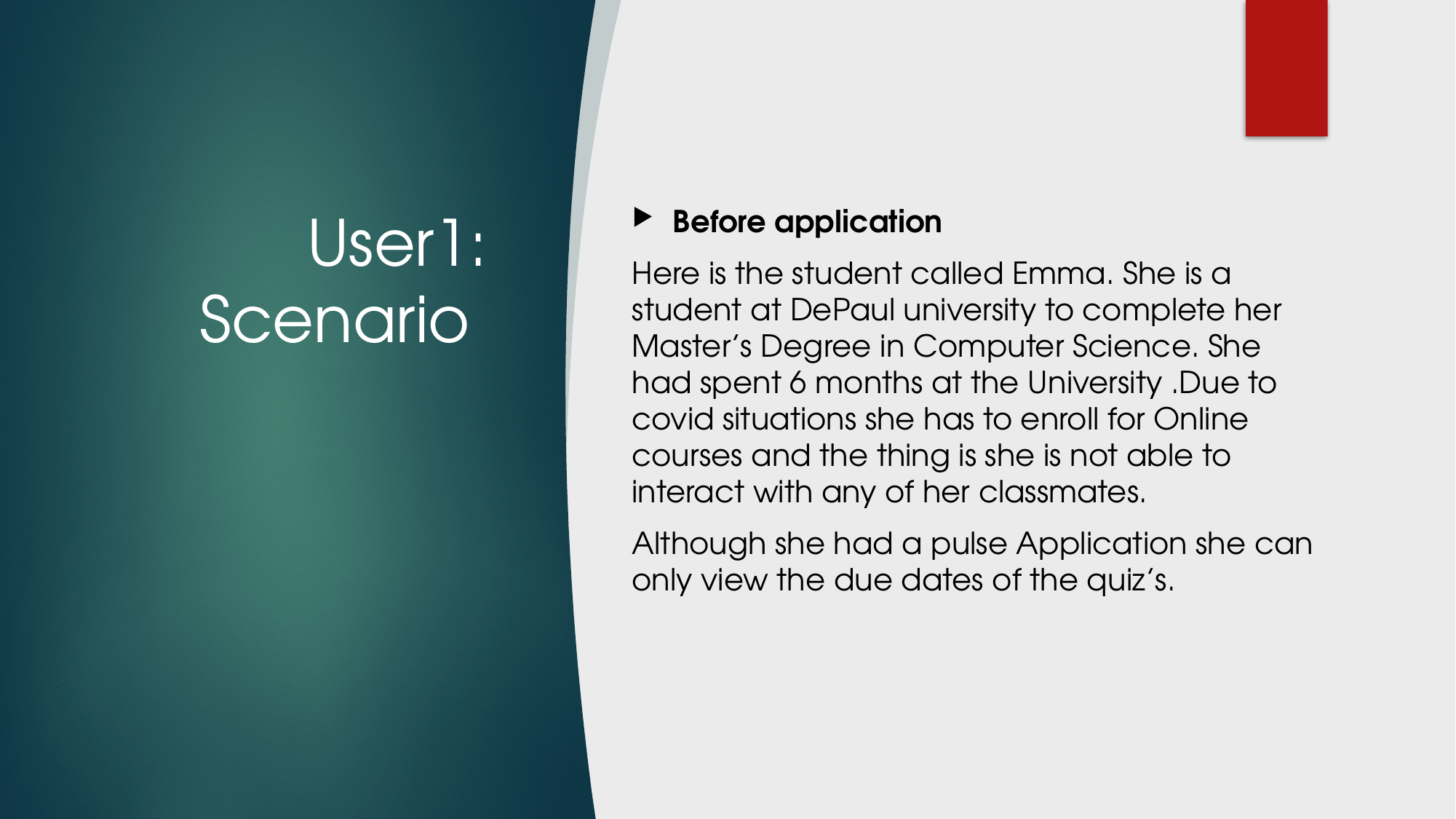

# User1: Scenario
Before application
Here is the student called Emma. She is a student at DePaul university to complete her Master’s Degree in Computer Science. She had spent 6 months at the University .Due to covid situations she has to enroll for Online courses and the thing is she is not able to interact with any of her classmates.
Although she had a pulse Application she can only view the due dates of the quiz’s.